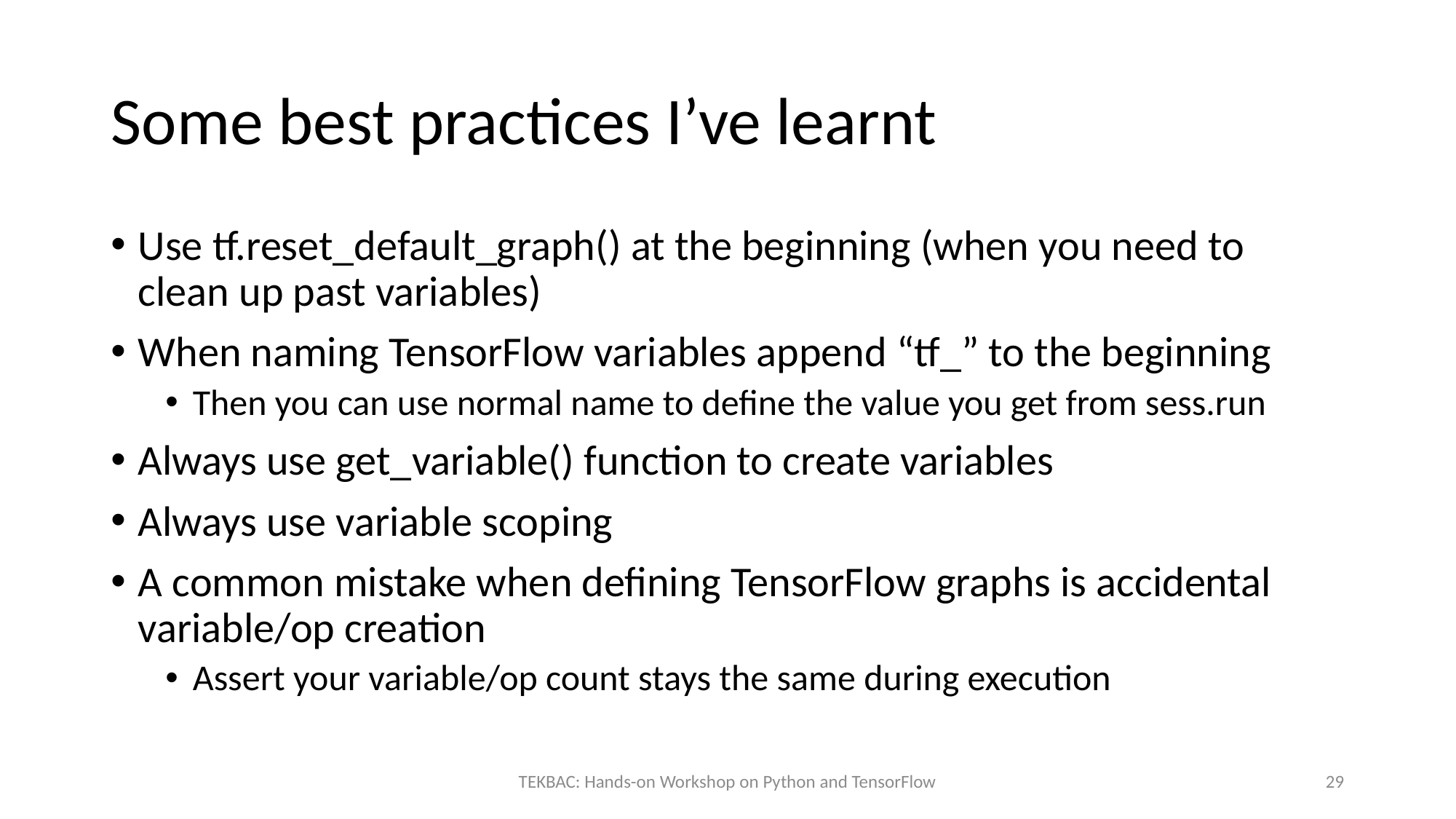

# Some best practices I’ve learnt
Use tf.reset_default_graph() at the beginning (when you need to clean up past variables)
When naming TensorFlow variables append “tf_” to the beginning
Then you can use normal name to define the value you get from sess.run
Always use get_variable() function to create variables
Always use variable scoping
A common mistake when defining TensorFlow graphs is accidental variable/op creation
Assert your variable/op count stays the same during execution
TEKBAC: Hands-on Workshop on Python and TensorFlow
29